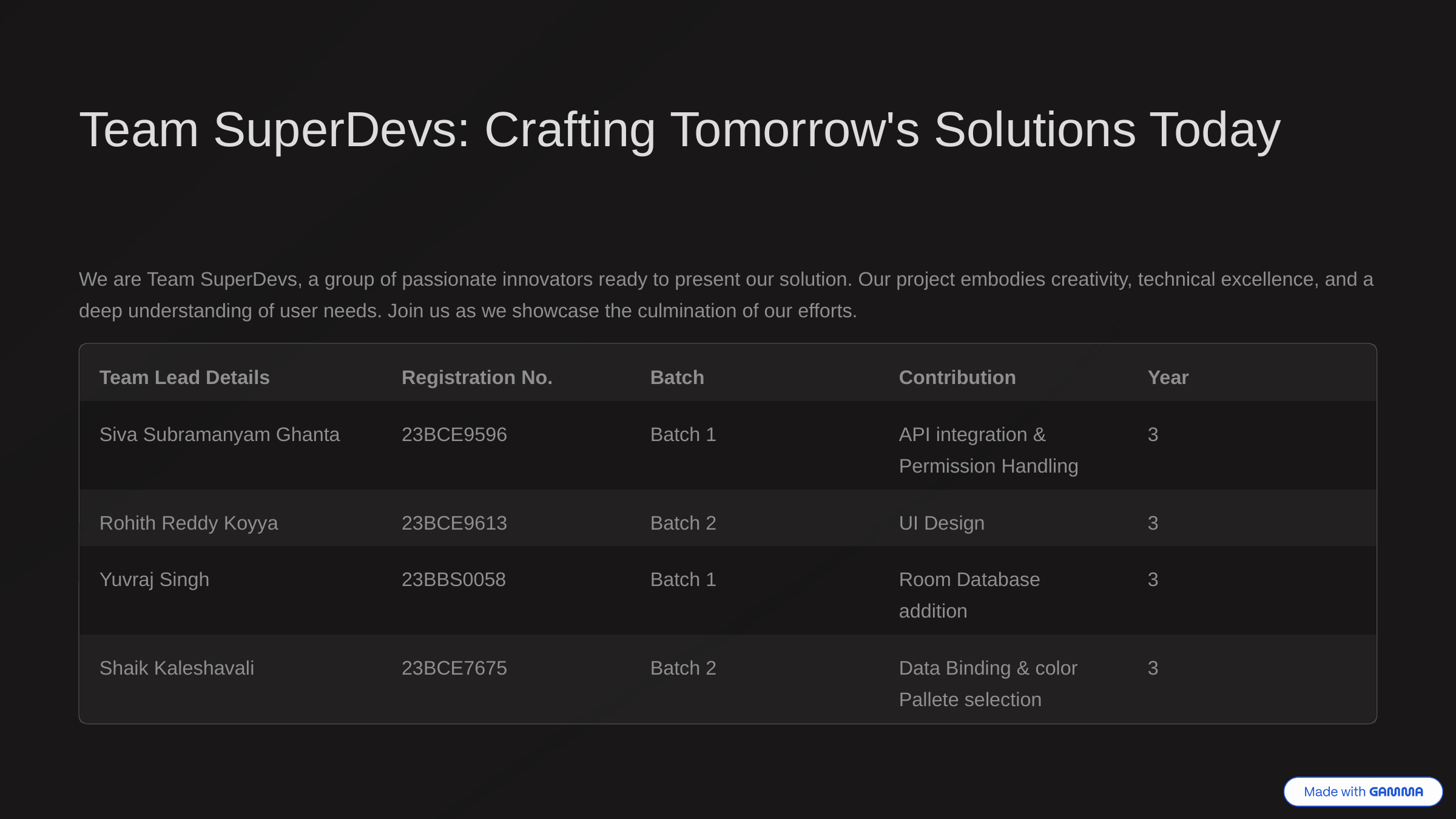

Team SuperDevs: Crafting Tomorrow's Solutions Today
We are Team SuperDevs, a group of passionate innovators ready to present our solution. Our project embodies creativity, technical excellence, and a deep understanding of user needs. Join us as we showcase the culmination of our efforts.

Team Lead Details
Registration No.
Batch
Contribution
Year

Siva Subramanyam Ghanta
23BCE9596
Batch 1
API integration & Permission Handling
3

Rohith Reddy Koyya
23BCE9613
Batch 2
UI Design
3

Yuvraj Singh
23BBS0058
Batch 1
Room Database addition
3

Shaik Kaleshavali
23BCE7675
Batch 2
Data Binding & color Pallete selection
3